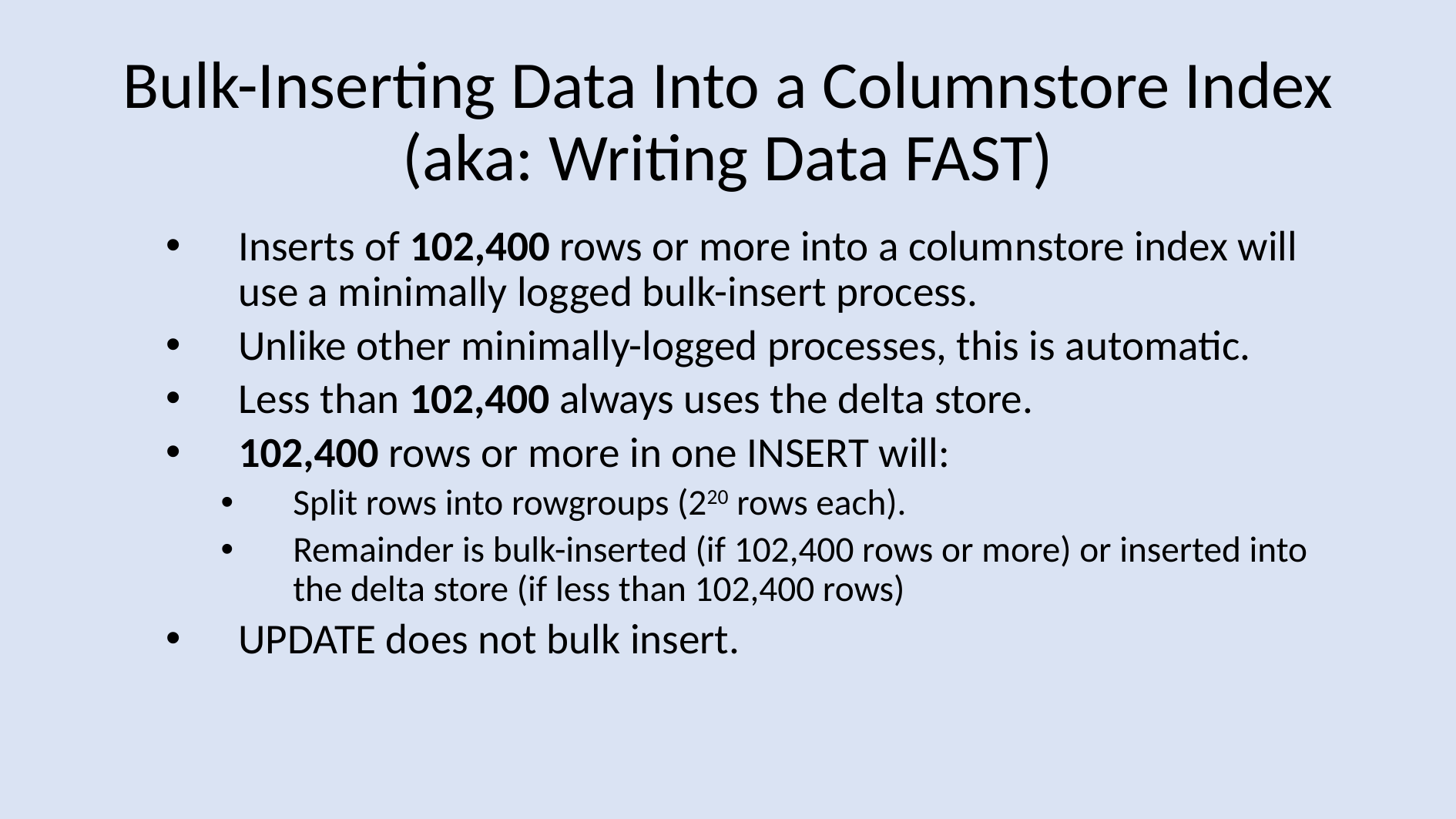

# Bulk-Inserting Data Into a Columnstore Index (aka: Writing Data FAST)
Inserts of 102,400 rows or more into a columnstore index will use a minimally logged bulk-insert process.
Unlike other minimally-logged processes, this is automatic.
Less than 102,400 always uses the delta store.
102,400 rows or more in one INSERT will:
Split rows into rowgroups (220 rows each).
Remainder is bulk-inserted (if 102,400 rows or more) or inserted into the delta store (if less than 102,400 rows)
UPDATE does not bulk insert.